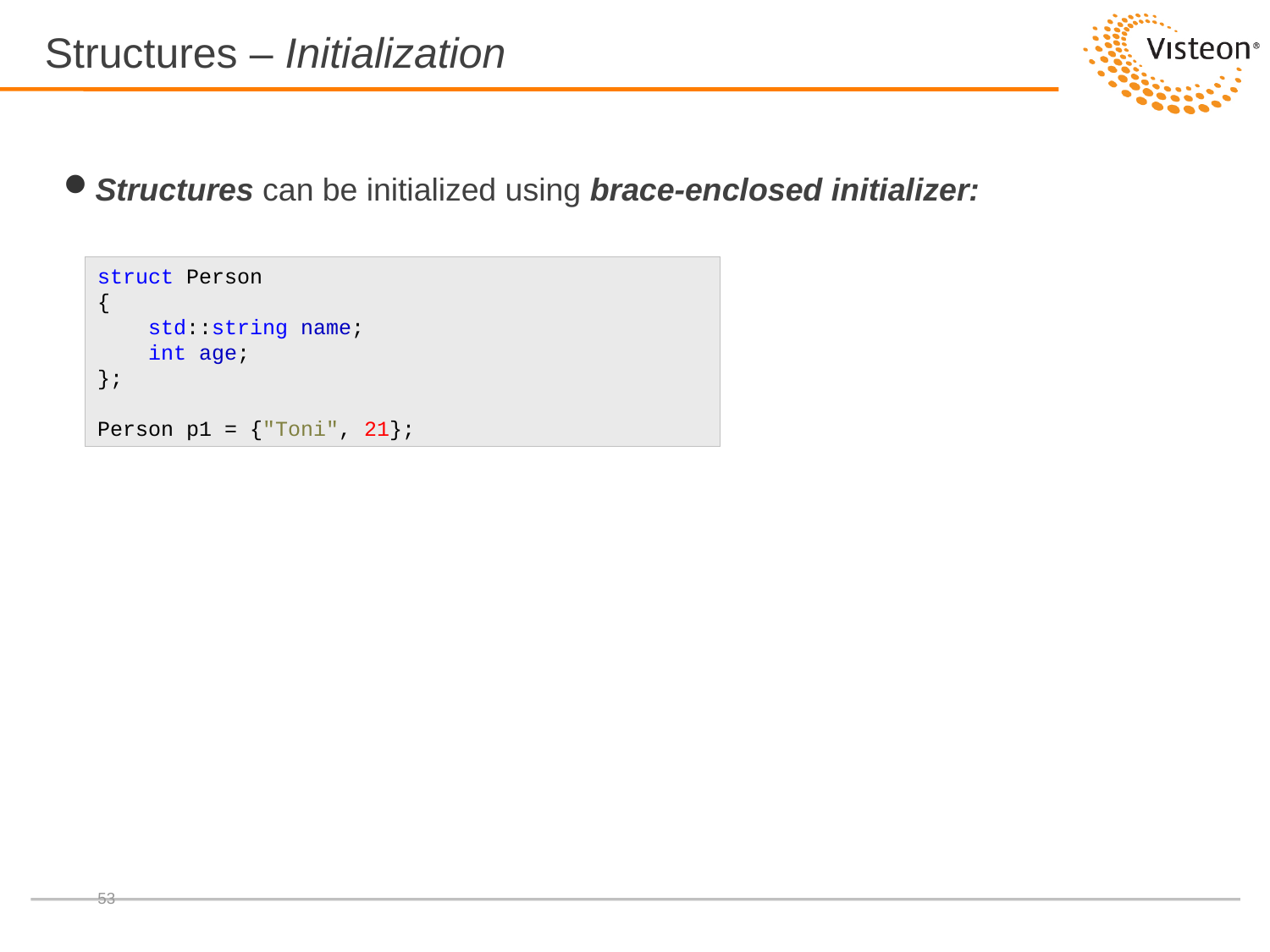

# Structures – Initialization
Structures can be initialized using brace-enclosed initializer:
struct Person
{
    std::string name;
    int age;
};

Person p1 = {"Toni", 21};
53